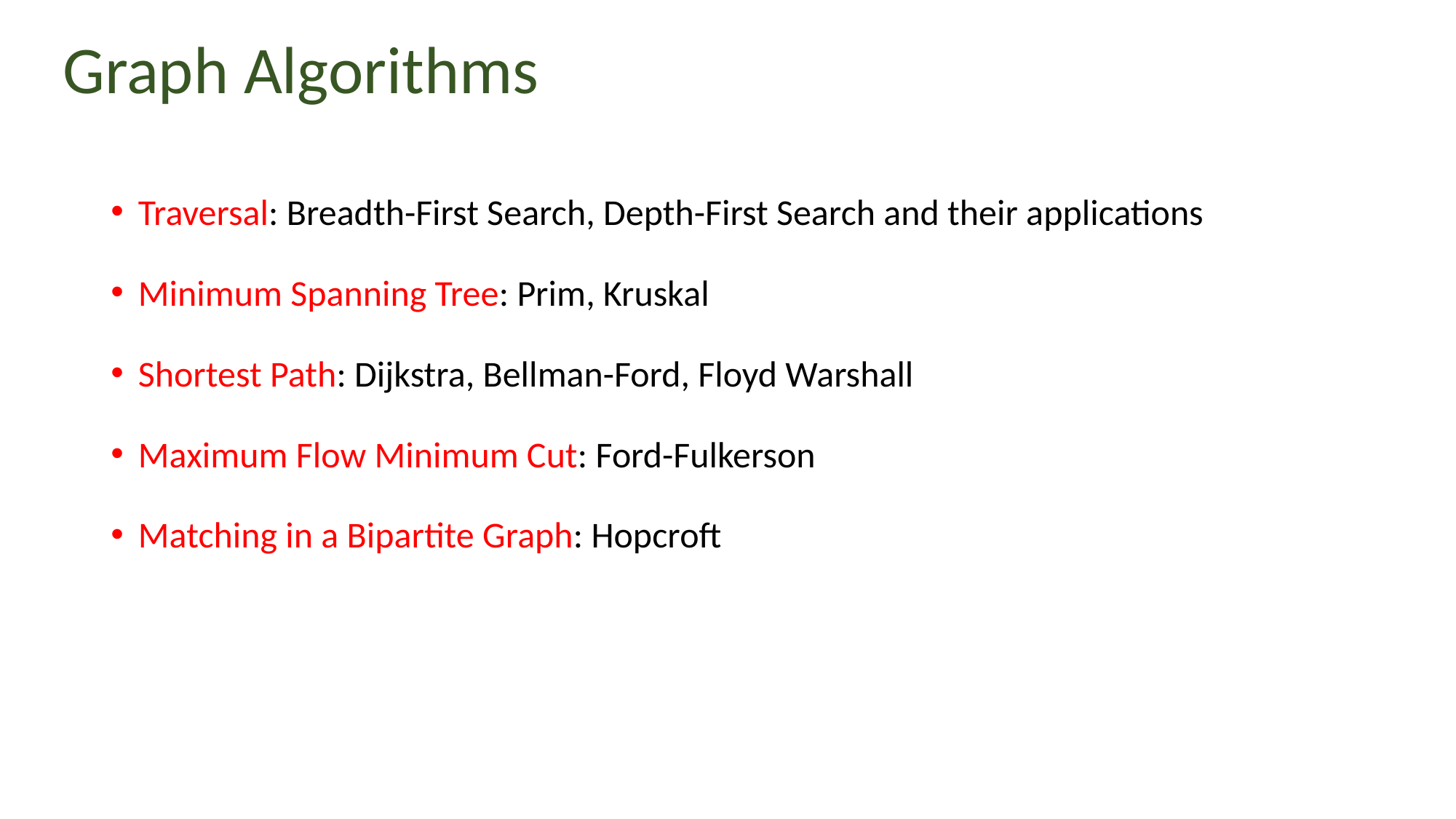

# Graph Algorithms
Traversal: Breadth-First Search, Depth-First Search and their applications
Minimum Spanning Tree: Prim, Kruskal
Shortest Path: Dijkstra, Bellman-Ford, Floyd Warshall
Maximum Flow Minimum Cut: Ford-Fulkerson
Matching in a Bipartite Graph: Hopcroft